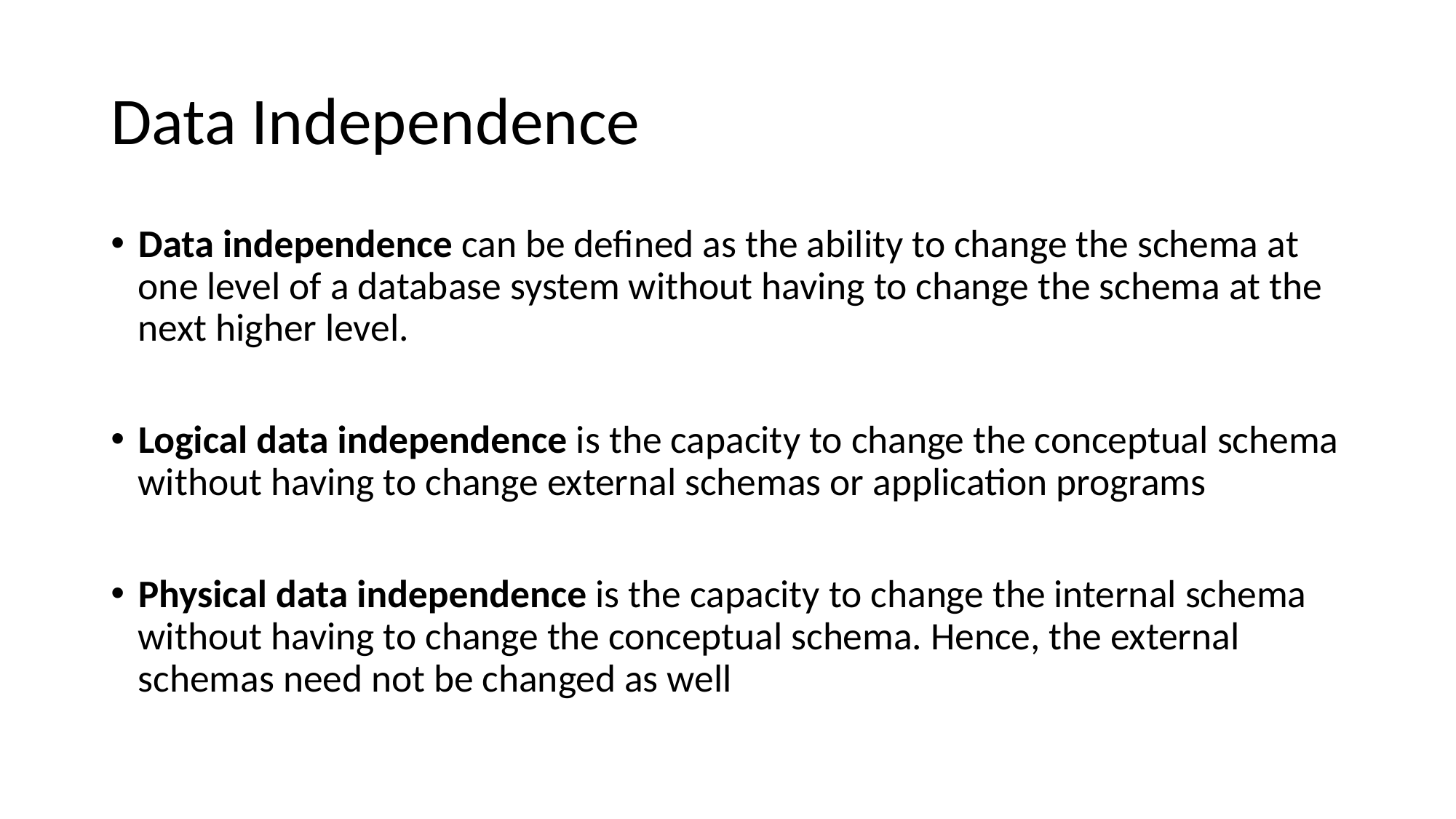

# Data Independence
Data independence can be defined as the ability to change the schema at one level of a database system without having to change the schema at the next higher level.

Logical data independence is the capacity to change the conceptual schema without having to change external schemas or application programs

Physical data independence is the capacity to change the internal schema without having to change the conceptual schema. Hence, the external schemas need not be changed as well